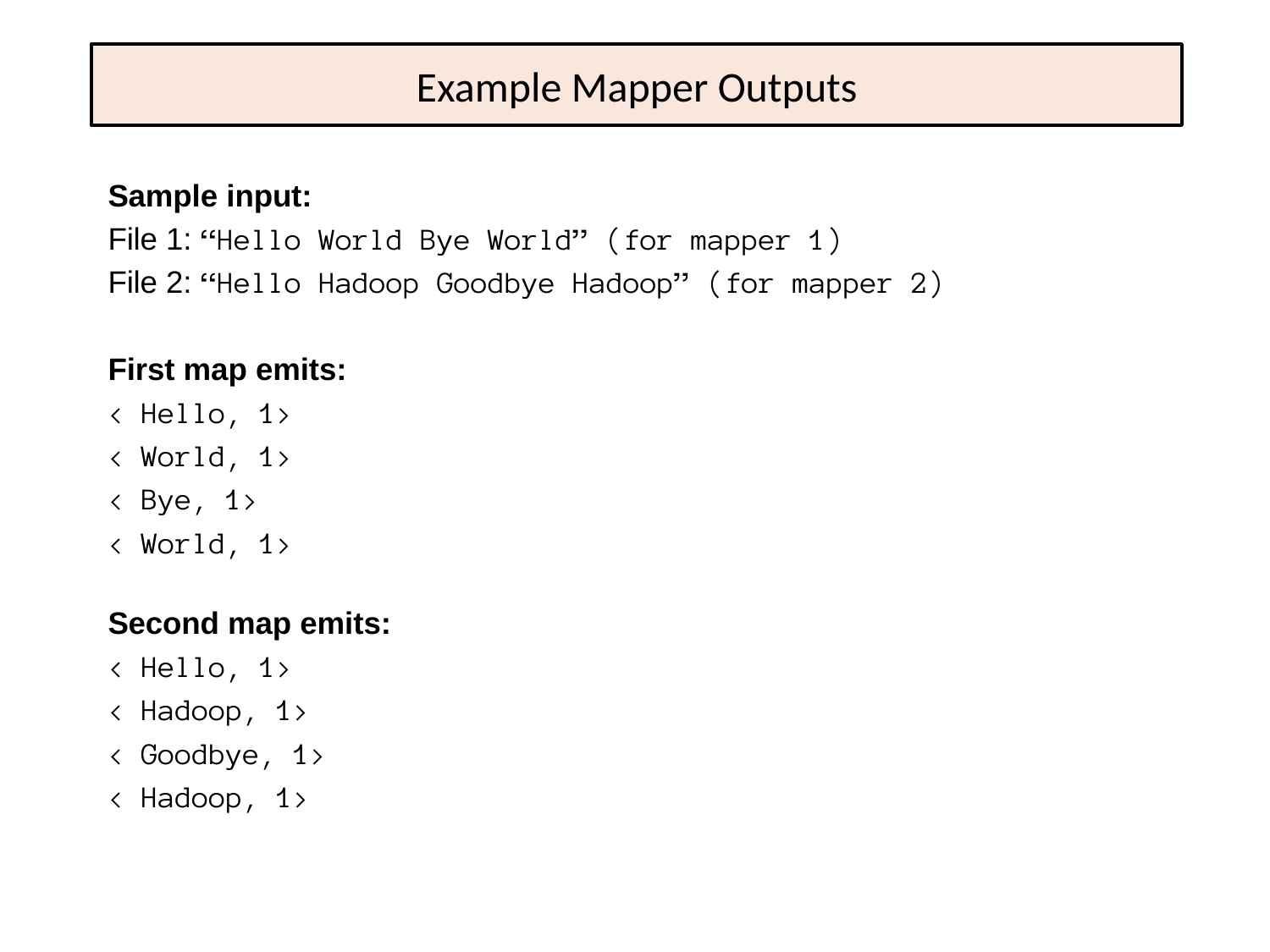

# Example Mapper Outputs
Sample input:
File 1: “Hello World Bye World” (for mapper 1)
File 2: “Hello Hadoop Goodbye Hadoop” (for mapper 2)

First map emits:
< Hello, 1>
< World, 1>
< Bye, 1>
< World, 1>
Second map emits:
< Hello, 1>
< Hadoop, 1>
< Goodbye, 1>
< Hadoop, 1>